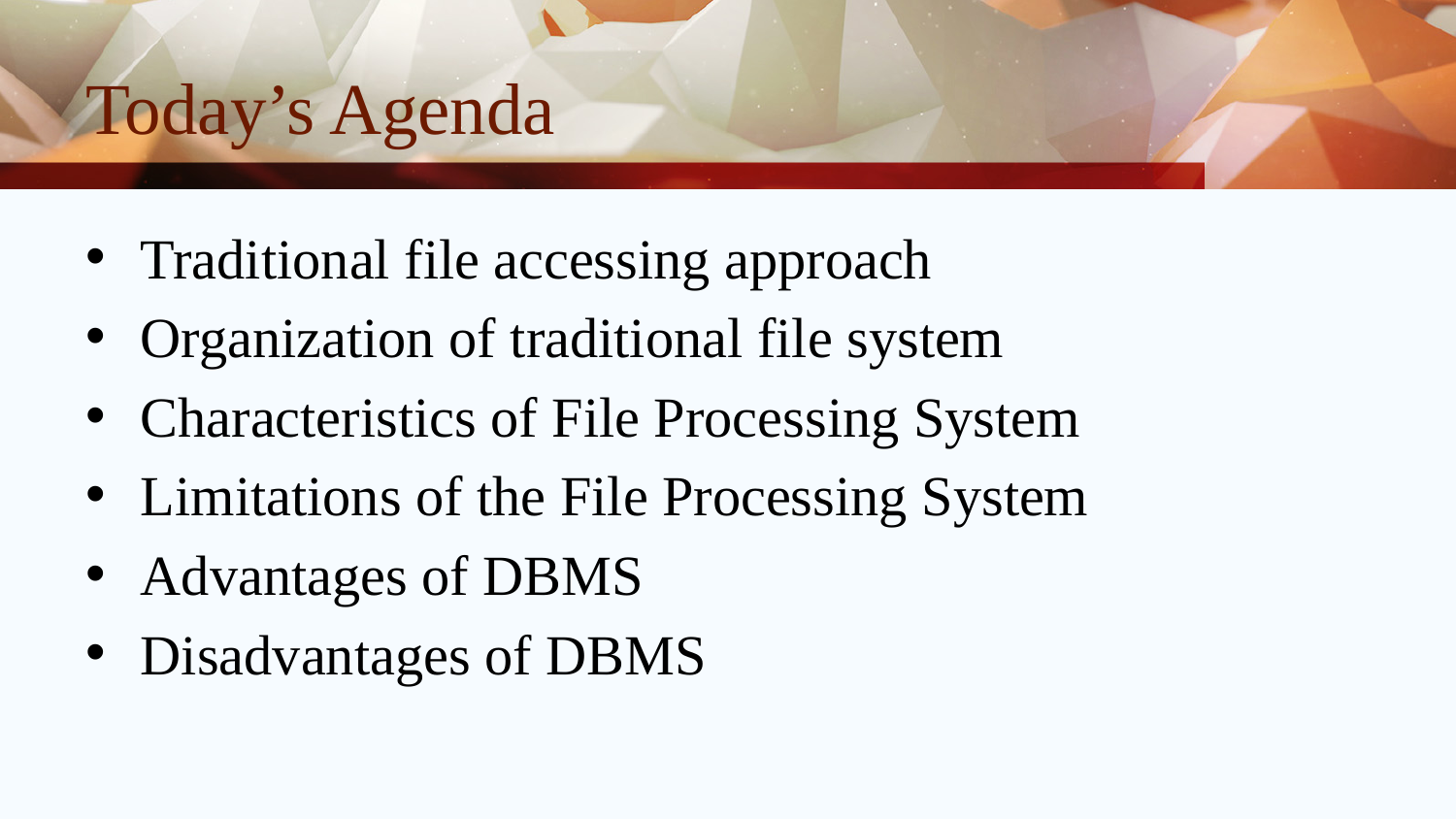

# Today’s Agenda
Traditional file accessing approach
Organization of traditional file system
Characteristics of File Processing System
Limitations of the File Processing System
Advantages of DBMS
Disadvantages of DBMS